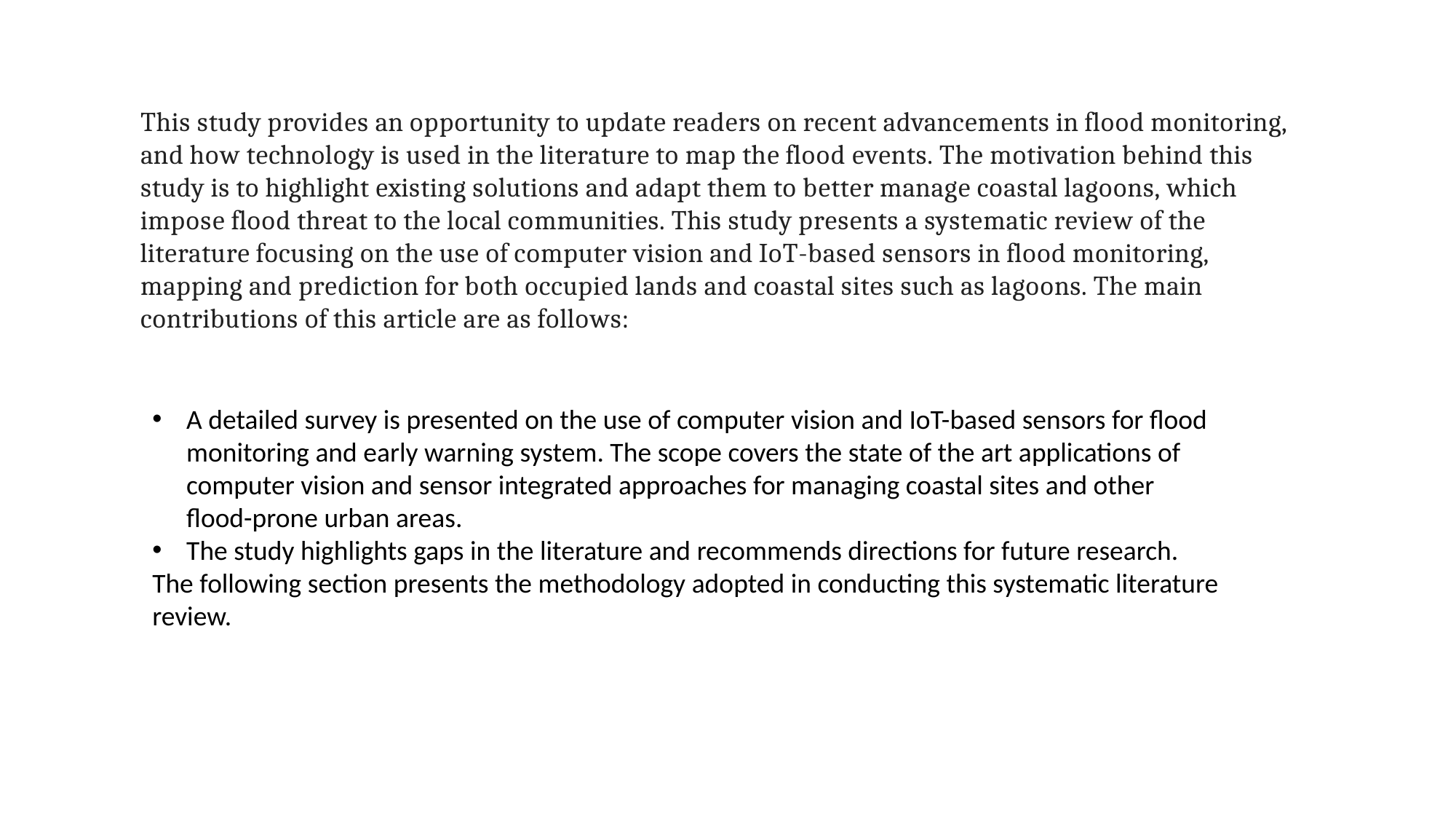

This study provides an opportunity to update readers on recent advancements in flood monitoring, and how technology is used in the literature to map the flood events. The motivation behind this study is to highlight existing solutions and adapt them to better manage coastal lagoons, which impose flood threat to the local communities. This study presents a systematic review of the literature focusing on the use of computer vision and IoT-based sensors in flood monitoring, mapping and prediction for both occupied lands and coastal sites such as lagoons. The main contributions of this article are as follows:
A detailed survey is presented on the use of computer vision and IoT-based sensors for flood monitoring and early warning system. The scope covers the state of the art applications of computer vision and sensor integrated approaches for managing coastal sites and other flood-prone urban areas.
The study highlights gaps in the literature and recommends directions for future research.
The following section presents the methodology adopted in conducting this systematic literature review.